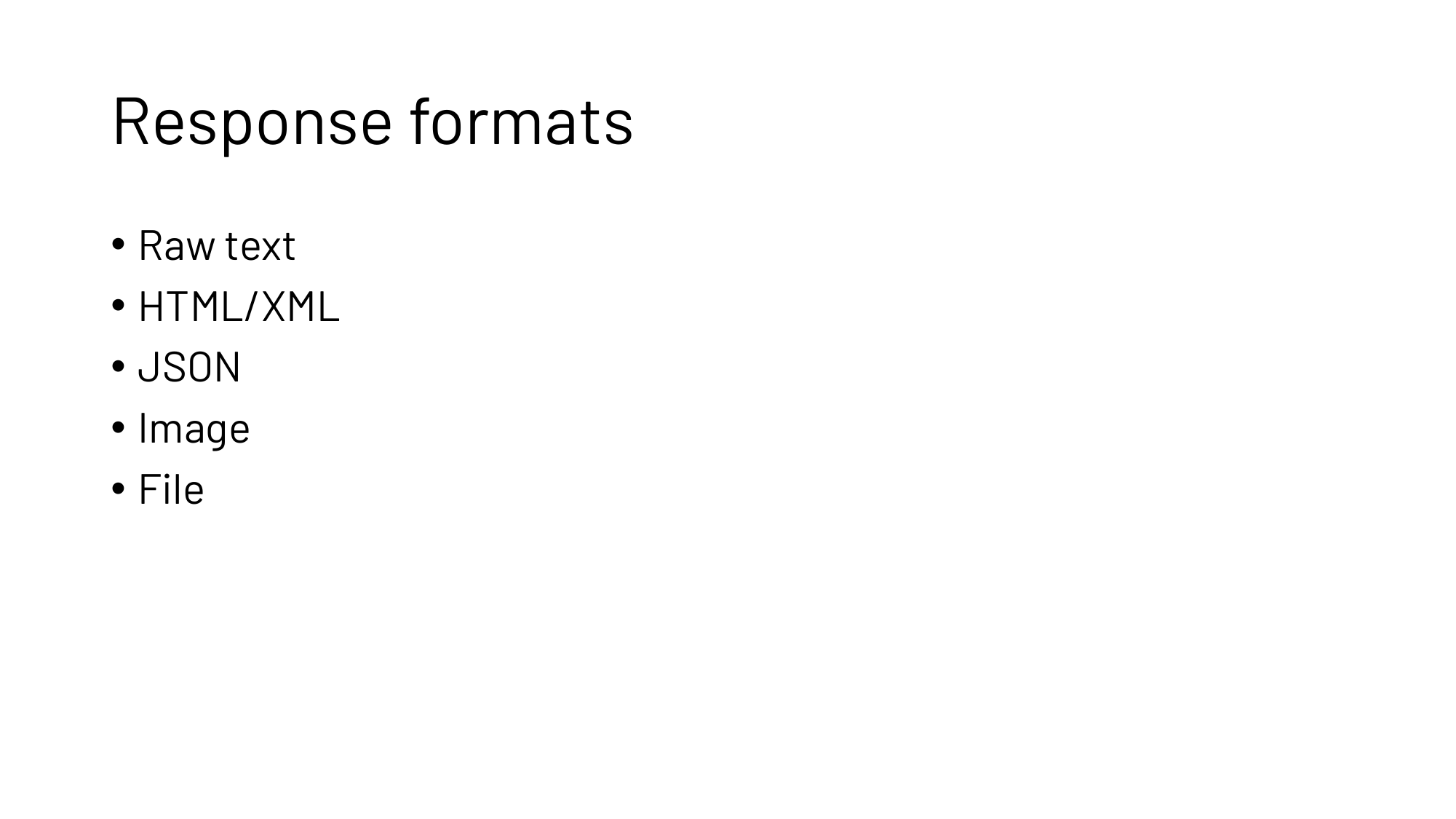

# Response formats
Raw text
HTML/XML
JSON
Image
File